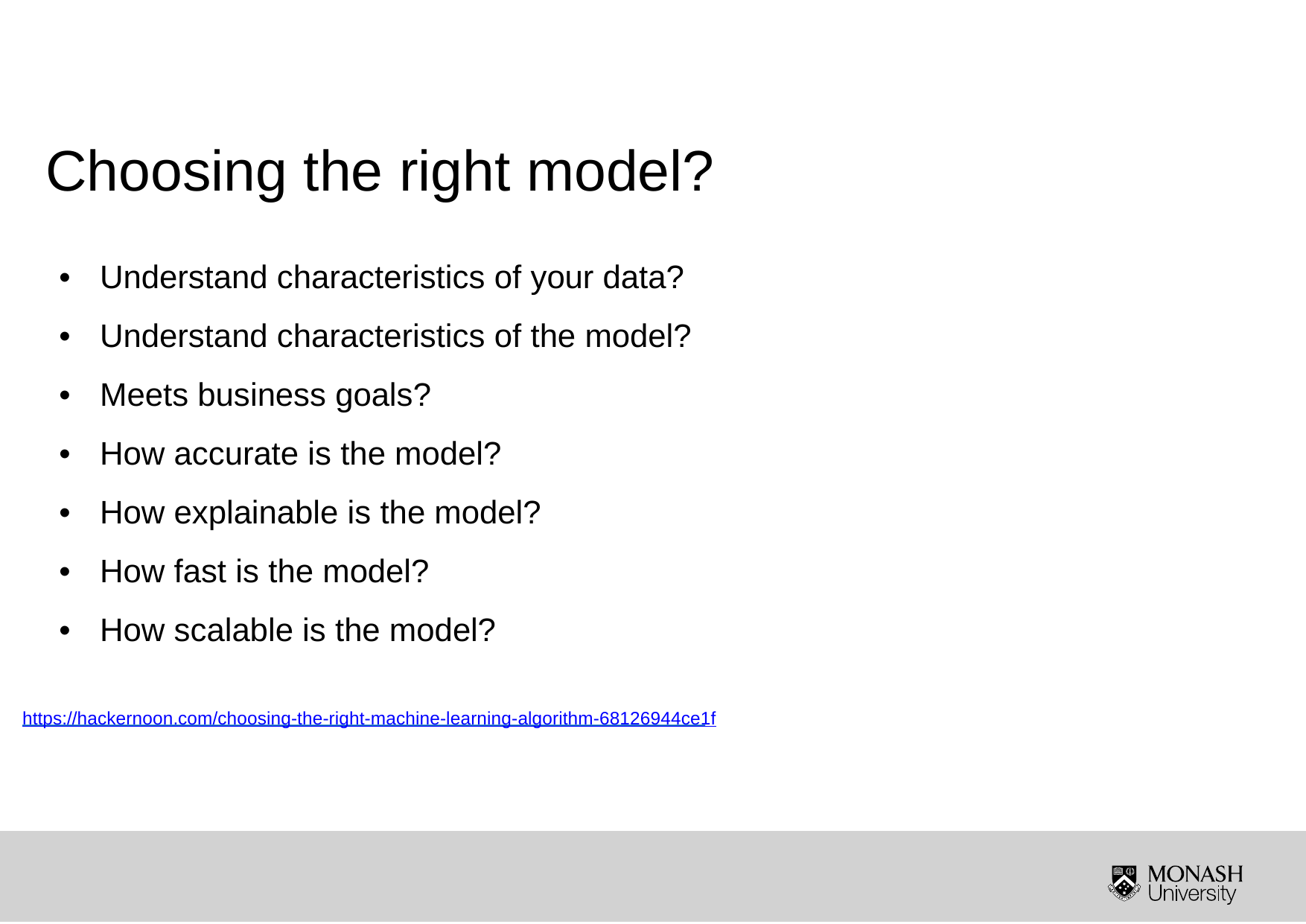

Choosing the right model?
•
Understand characteristics of your data?
•
Understand characteristics of the model?
•
Meets business goals?
•
How accurate is the model?
•
How explainable is the model?
•
How fast is the model?
How scalable is the model?
•
https://hackernoon.com/choosing-the-right-machine-learning-algorithm-68126944ce1f